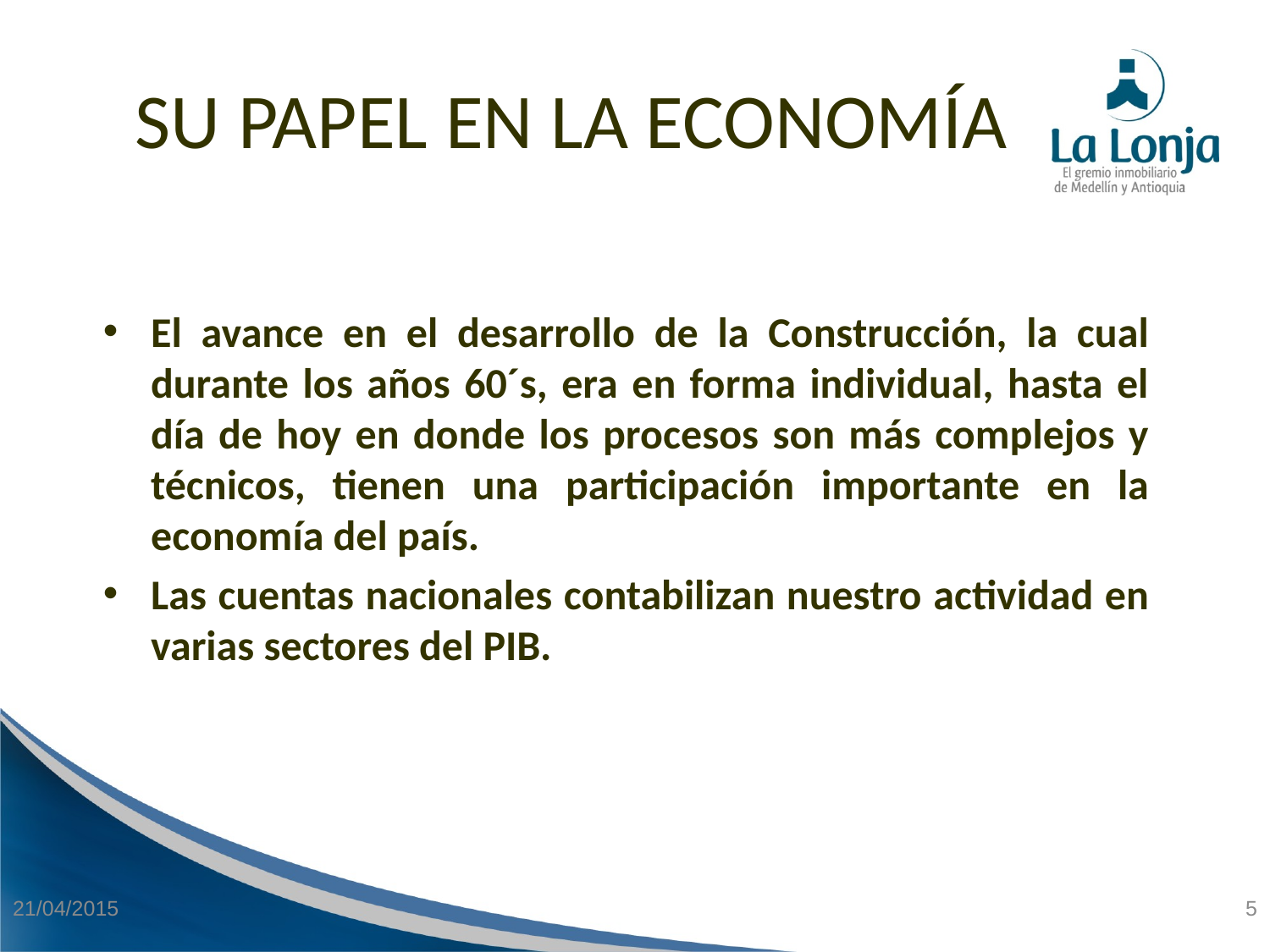

SU PAPEL EN LA ECONOMÍA
El avance en el desarrollo de la Construcción, la cual durante los años 60´s, era en forma individual, hasta el día de hoy en donde los procesos son más complejos y técnicos, tienen una participación importante en la economía del país.
Las cuentas nacionales contabilizan nuestro actividad en varias sectores del PIB.

21/04/2015
5